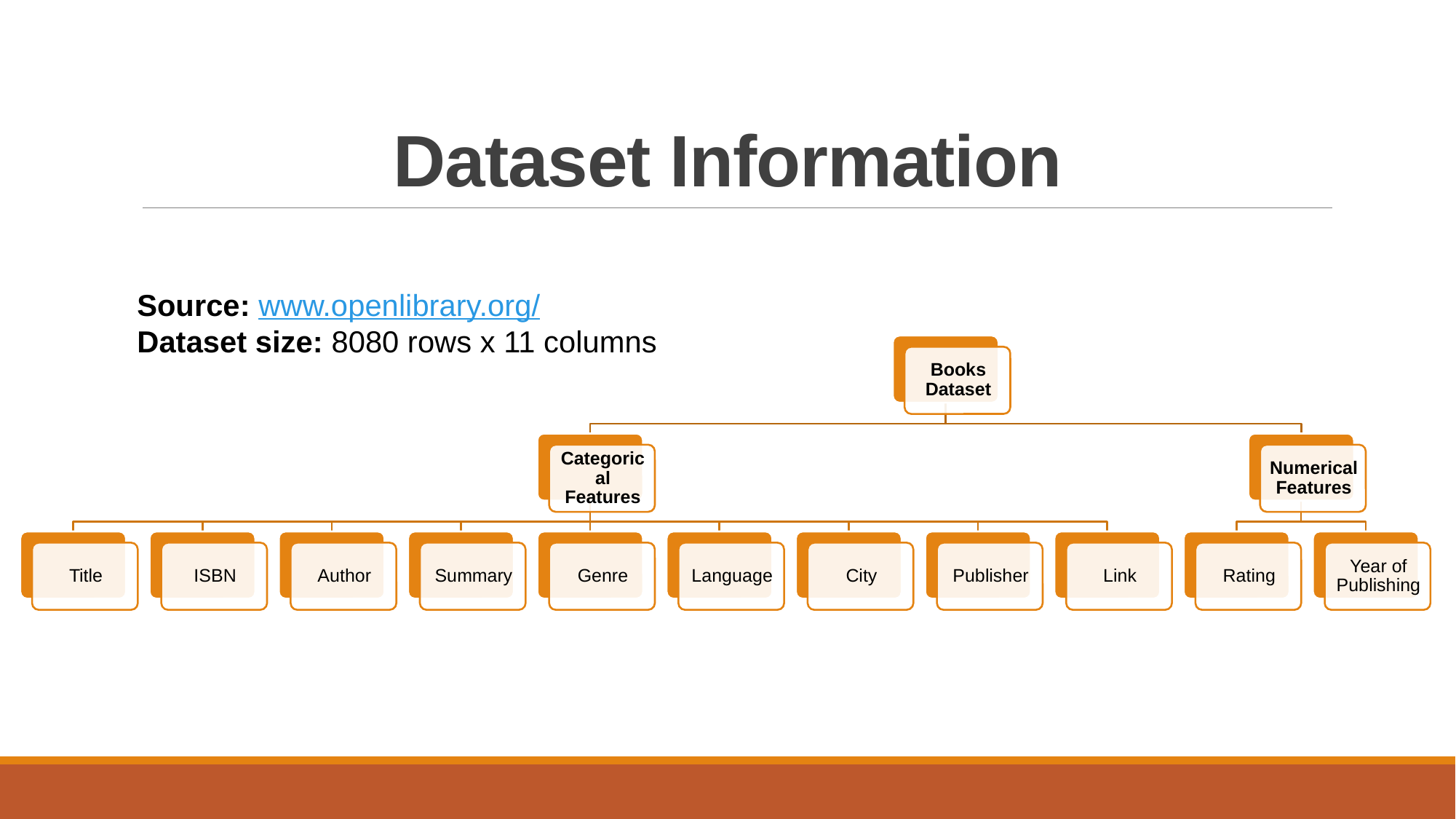

# Dataset Information
Books Dataset
Categorical Features
Title
ISBN
Author
Summary
Genre
Language
City
Publisher
Link
Numerical Features
Rating
Year of Publishing
Source: www.openlibrary.org/
Dataset size: 8080 rows x 11 columns